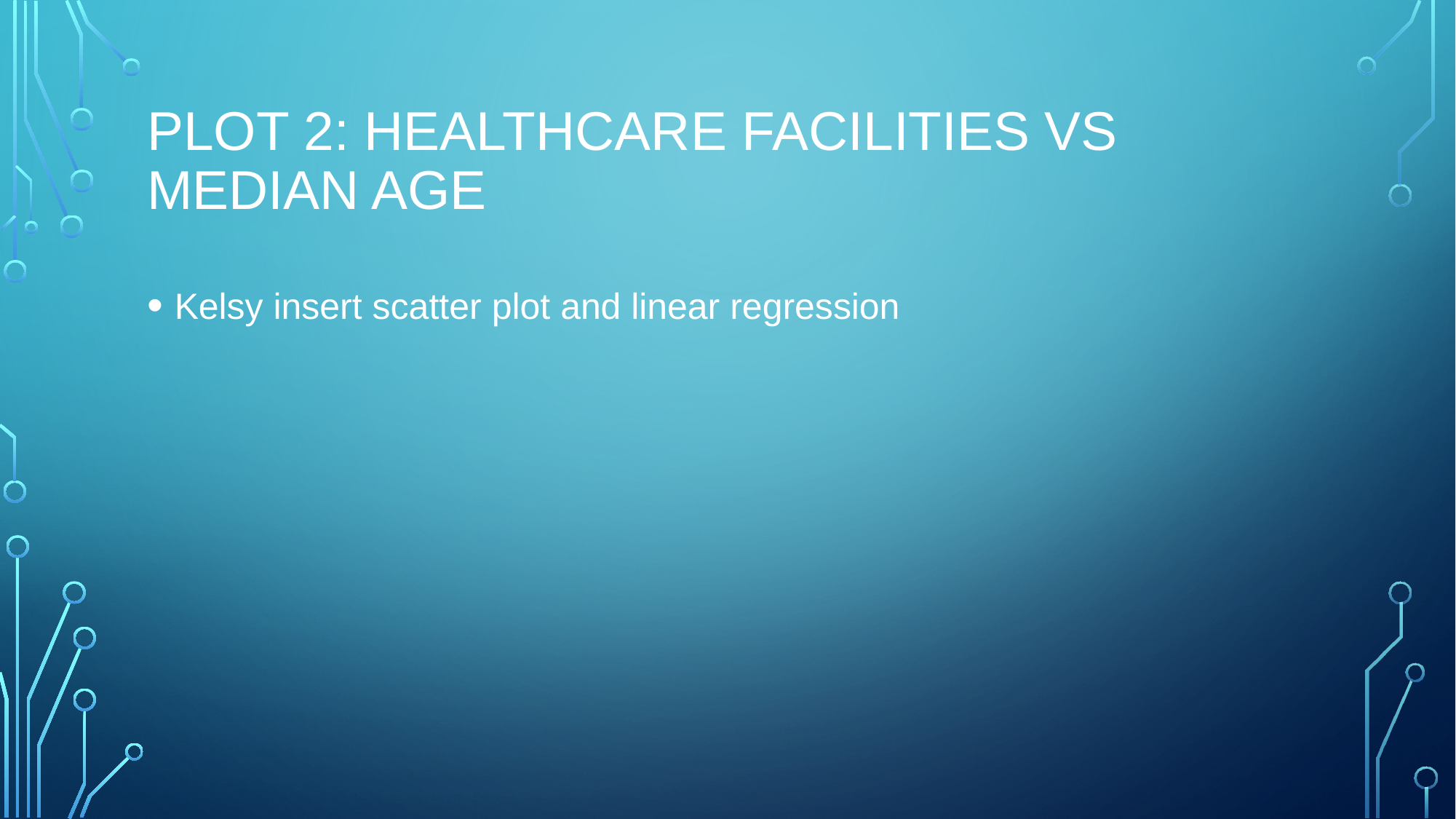

# Plot 2: healthcare facilities vs Median age
Kelsy insert scatter plot and linear regression